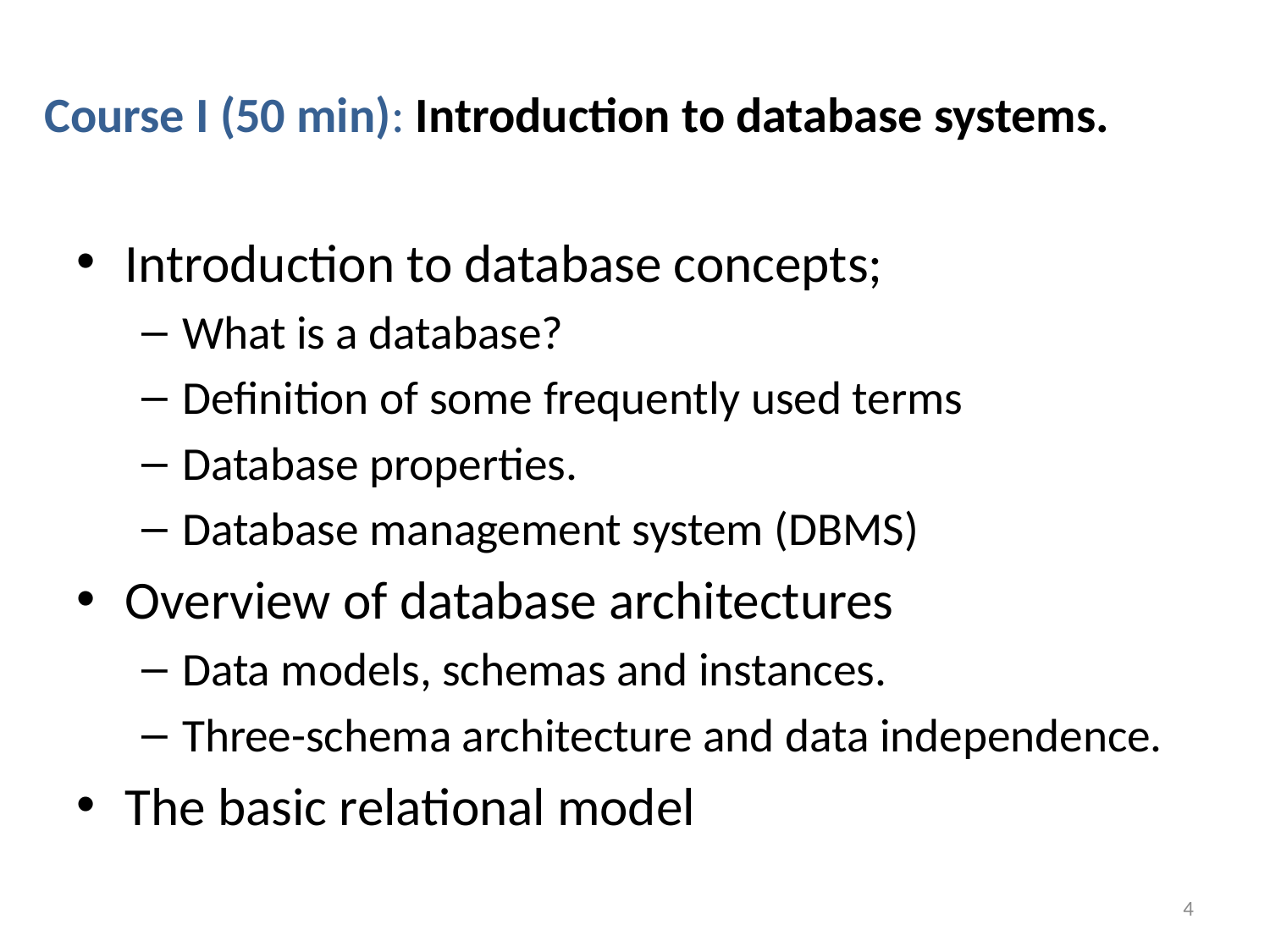

# Course I (50 min): Introduction to database systems.
Introduction to database concepts;
What is a database?
Definition of some frequently used terms
Database properties.
Database management system (DBMS)
Overview of database architectures
Data models, schemas and instances.
Three-schema architecture and data independence.
The basic relational model

4